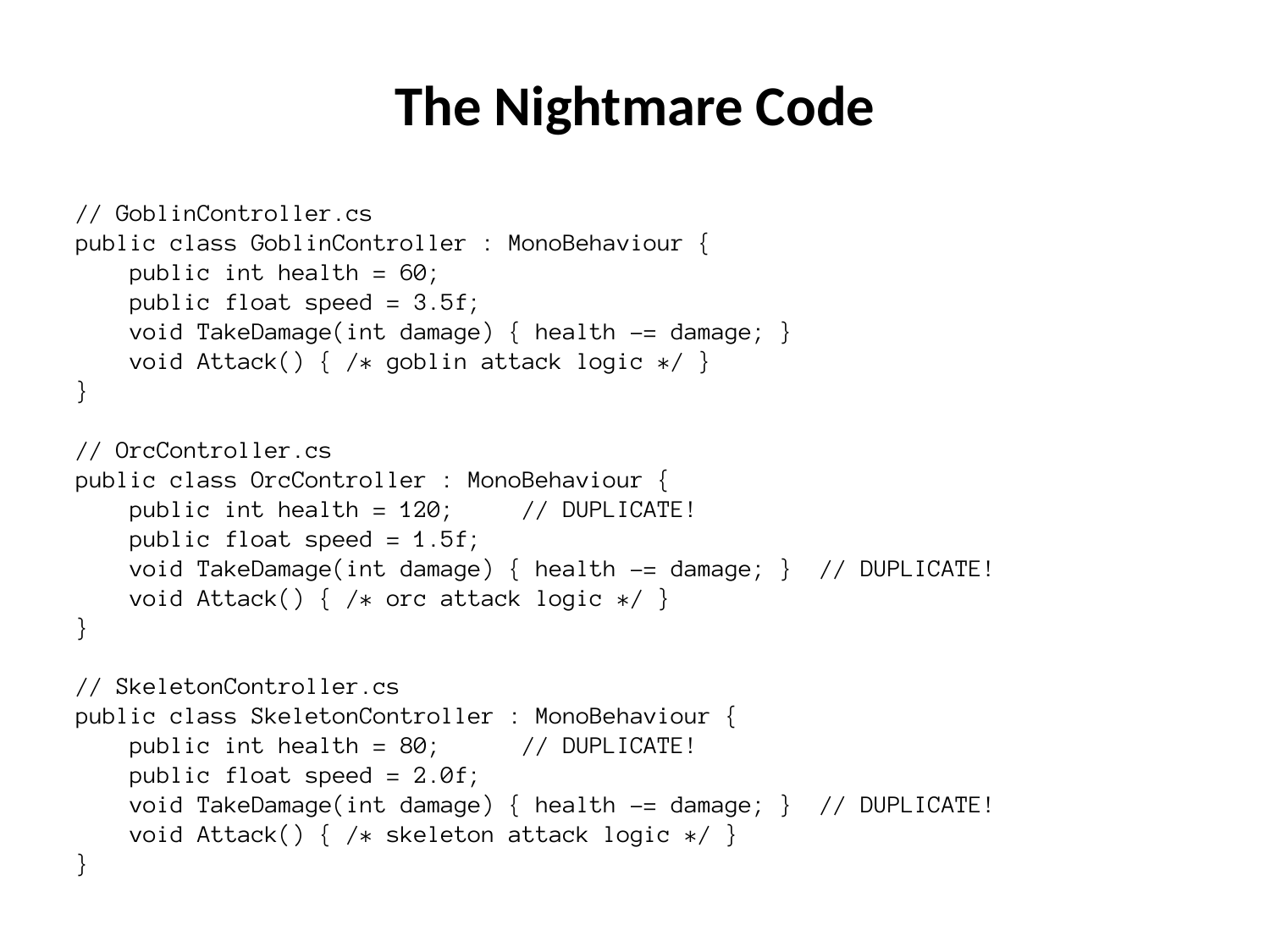

The Nightmare Code
// GoblinController.cs
public class GoblinController : MonoBehaviour {
    public int health = 60;
    public float speed = 3.5f;
    void TakeDamage(int damage) { health -= damage; }
    void Attack() { /* goblin attack logic */ }
}
// OrcController.cs
public class OrcController : MonoBehaviour {
    public int health = 120;     // DUPLICATE!
    public float speed = 1.5f;
    void TakeDamage(int damage) { health -= damage; }  // DUPLICATE!
    void Attack() { /* orc attack logic */ }
}
// SkeletonController.cs
public class SkeletonController : MonoBehaviour {
    public int health = 80;      // DUPLICATE!
    public float speed = 2.0f;
    void TakeDamage(int damage) { health -= damage; }  // DUPLICATE!
    void Attack() { /* skeleton attack logic */ }
}